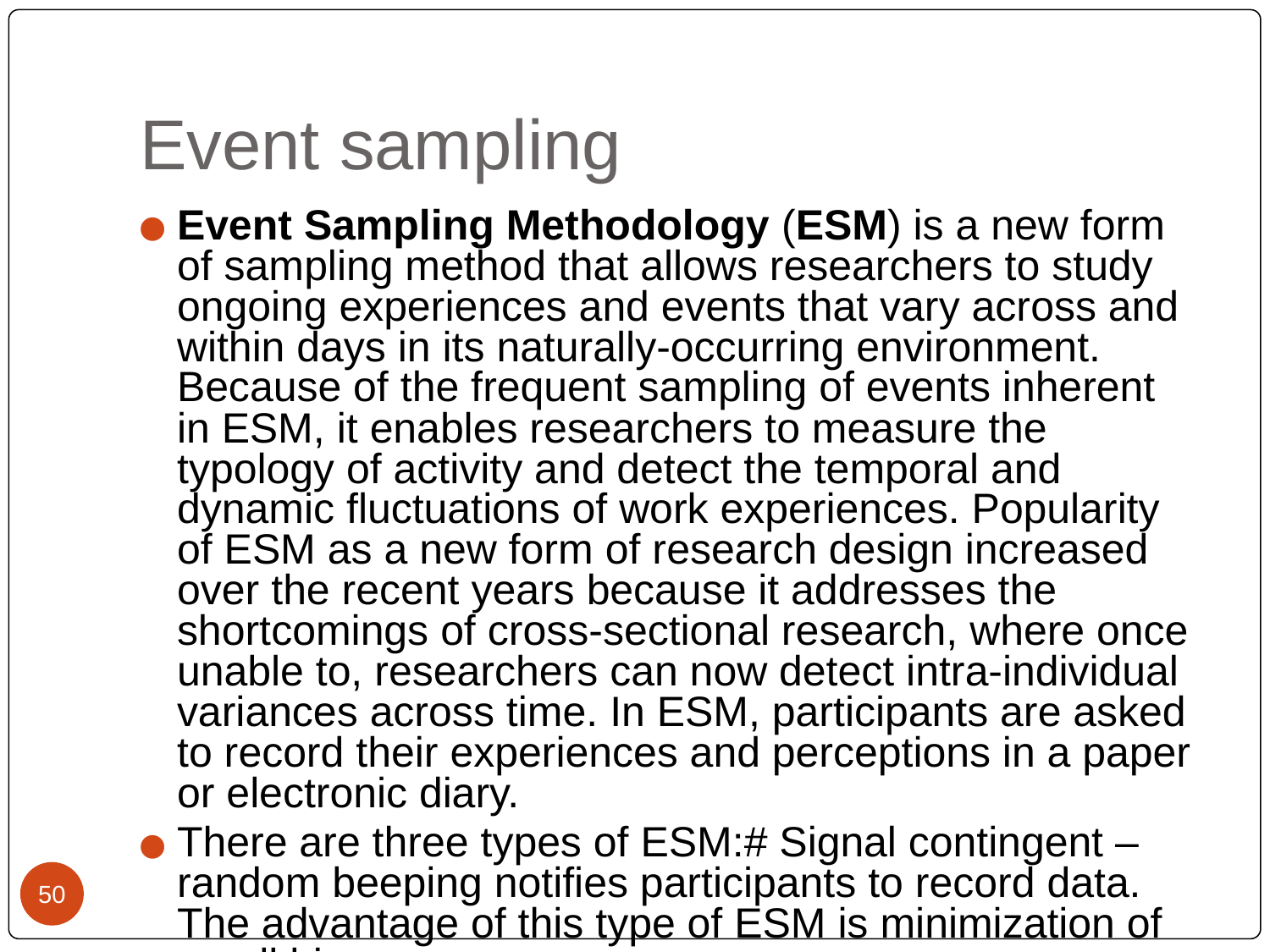

Event sampling
Event Sampling Methodology (ESM) is a new form of sampling method that allows researchers to study ongoing experiences and events that vary across and within days in its naturally-occurring environment. Because of the frequent sampling of events inherent in ESM, it enables researchers to measure the typology of activity and detect the temporal and dynamic fluctuations of work experiences. Popularity of ESM as a new form of research design increased over the recent years because it addresses the shortcomings of cross-sectional research, where once unable to, researchers can now detect intra-individual variances across time. In ESM, participants are asked to record their experiences and perceptions in a paper or electronic diary.
There are three types of ESM:# Signal contingent – random beeping notifies participants to record data. The advantage of this type of ESM is minimization of recall bias.
Event contingent – records data when certain events occur

50